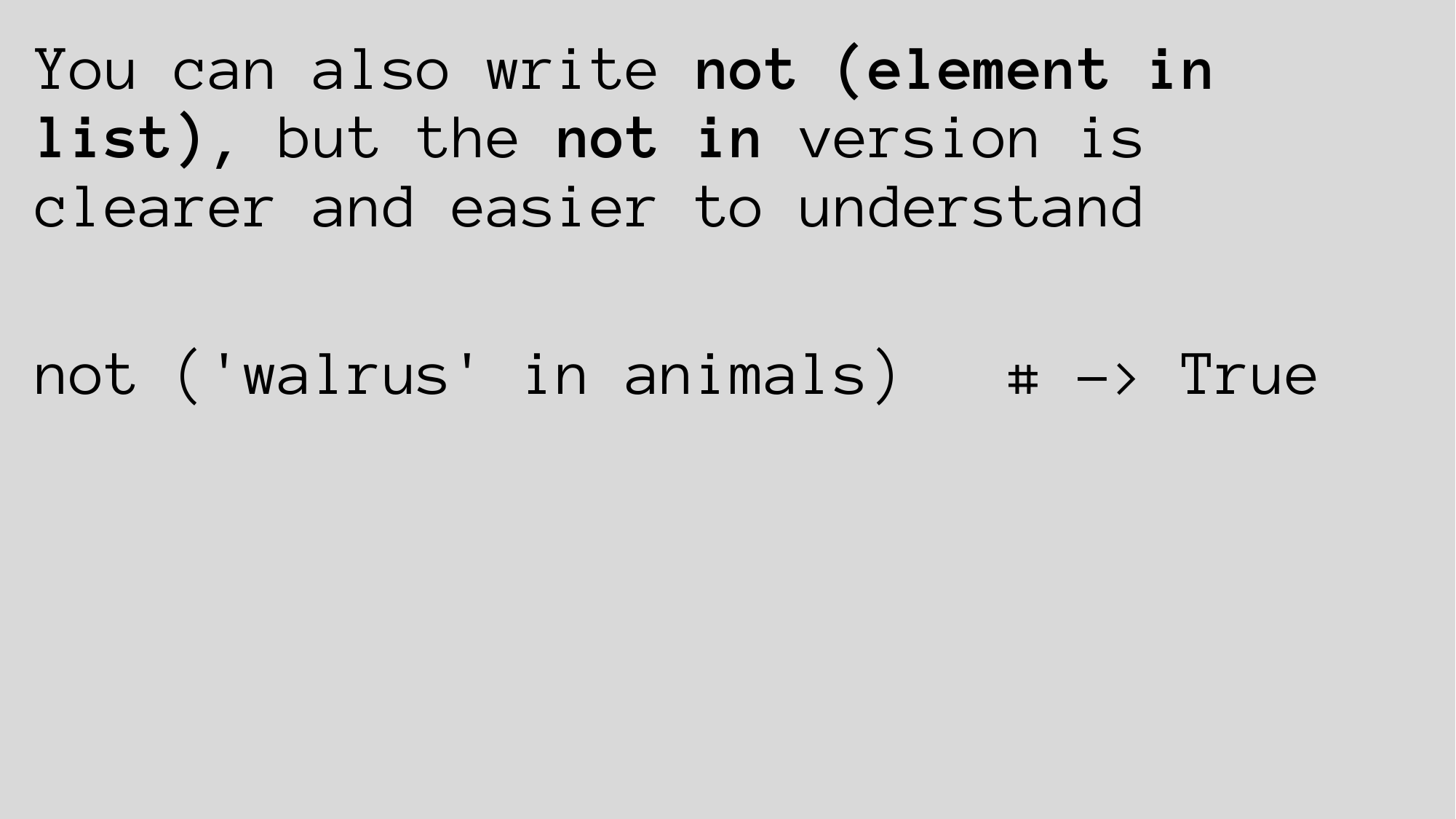

You can also write not (element in list), but the not in version is clearer and easier to understand

not ('walrus' in animals)   # -> True